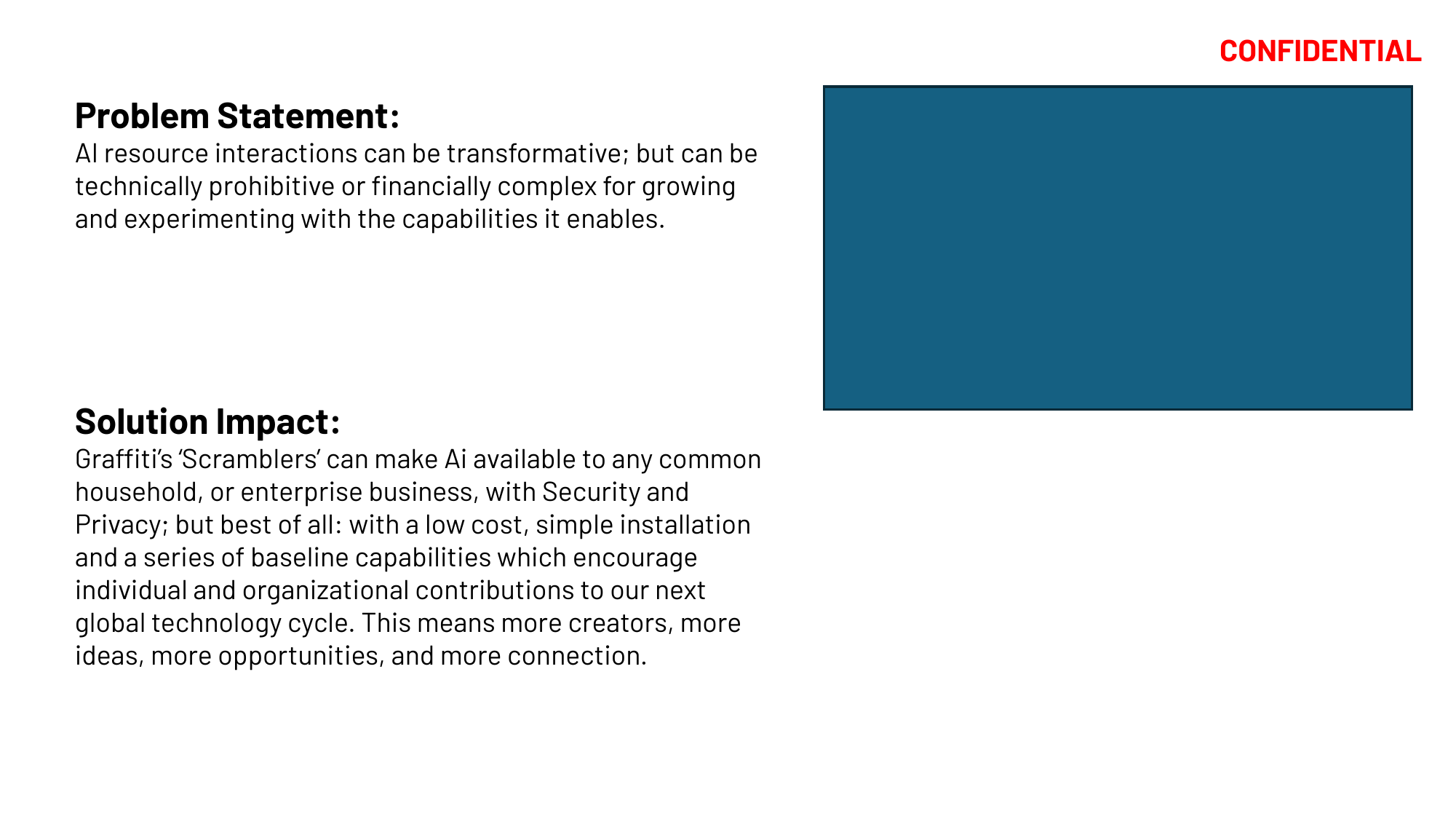

CONFIDENTIAL
Problem Statement:
AI resource interactions can be transformative; but can be technically prohibitive or financially complex for growing and experimenting with the capabilities it enables.

Solution Impact:
Graffiti’s ‘Scramblers’ can make Ai available to any common household, or enterprise business, with Security and Privacy; but best of all: with a low cost, simple installation and a series of baseline capabilities which encourage individual and organizational contributions to our next global technology cycle. This means more creators, more ideas, more opportunities, and more connection.